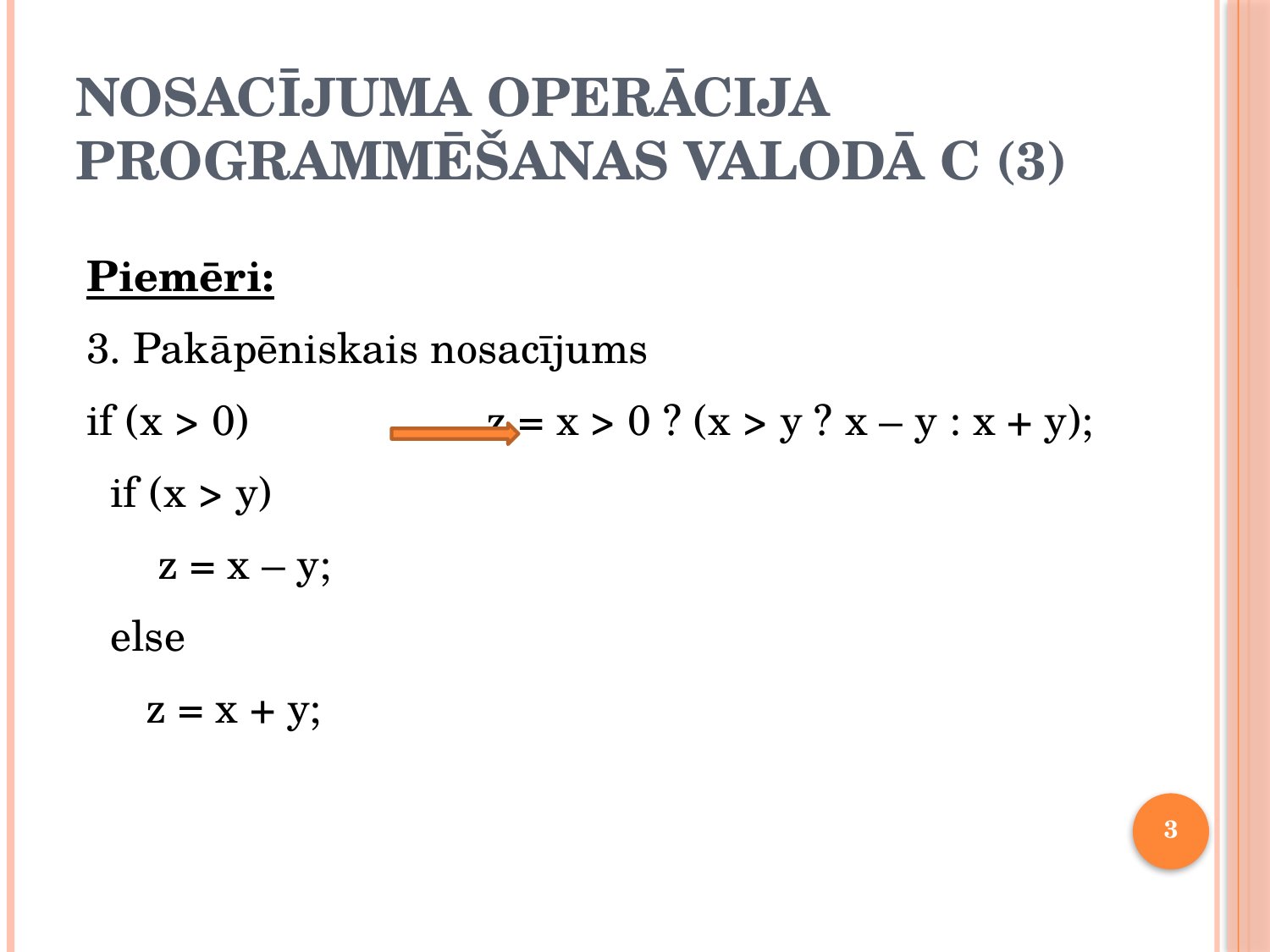

# Nosacījuma operācija programmēšanas valodā C (3)
Piemēri:
3. Pakāpēniskais nosacījums
if (x > 0)		       z = x > 0 ? (x > y ? x – y : x + y);
  if (x > y)
      z = x – y;
  else
     z = x + y;

3